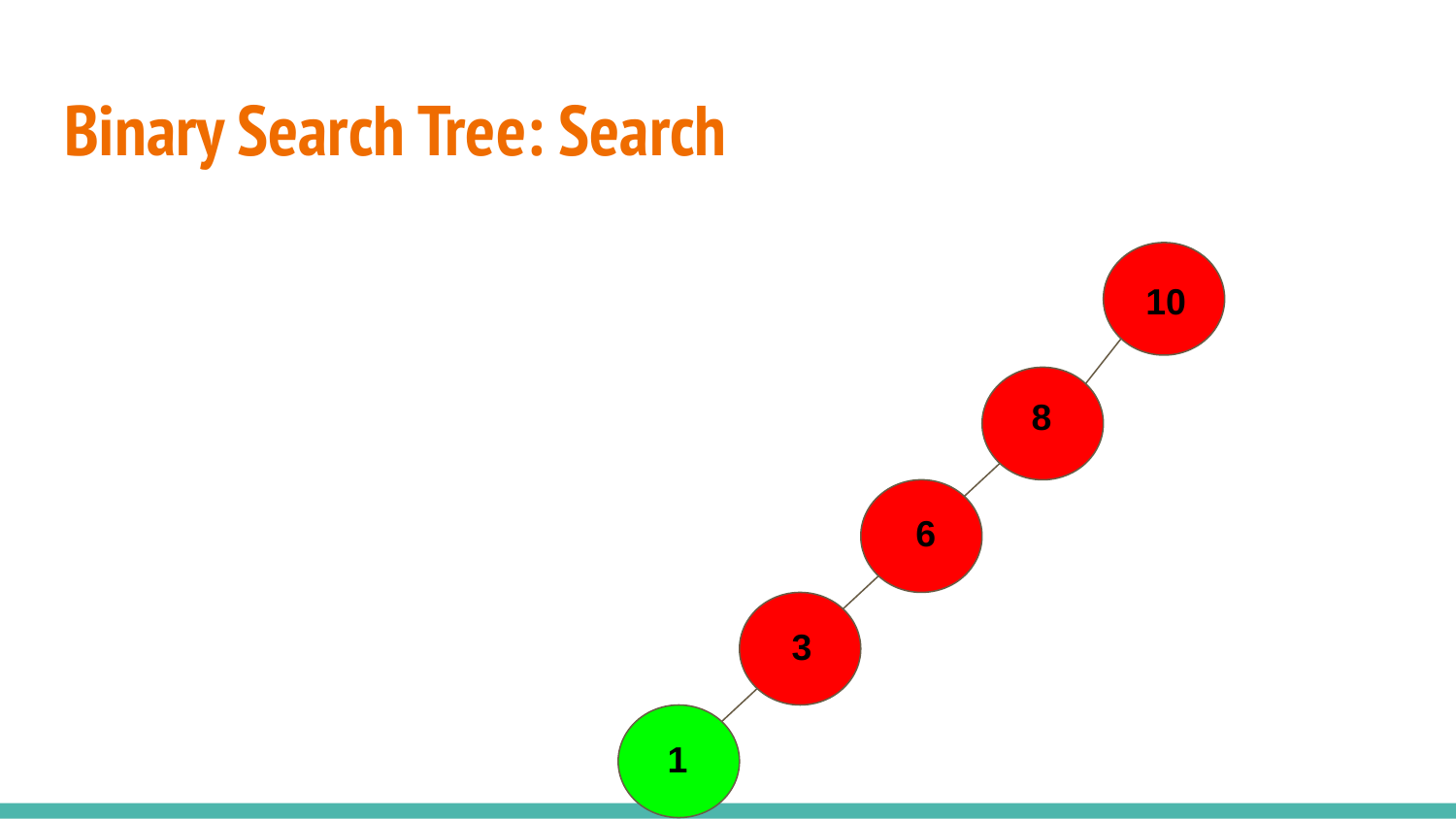

# Binary Search Tree: Search

10

8

6

3

1